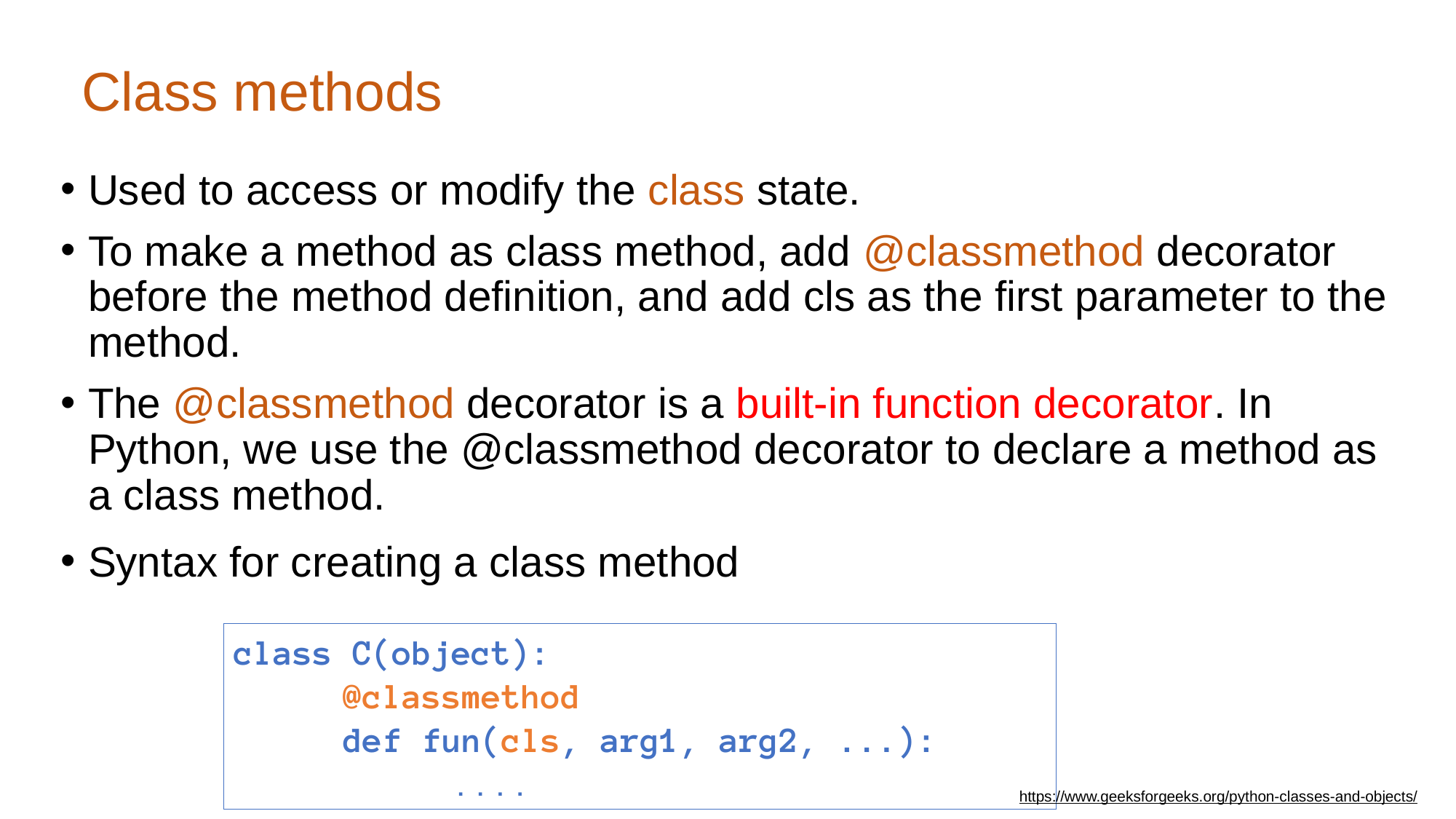

# Class methods
Used to access or modify the class state.
To make a method as class method, add @classmethod decorator before the method definition, and add cls as the first parameter to the method.
The @classmethod decorator is a built-in function decorator. In Python, we use the @classmethod decorator to declare a method as a class method.
Syntax for creating a class method
class C(object):
	@classmethod
	def fun(cls, arg1, arg2, ...):
		....
https://www.geeksforgeeks.org/python-classes-and-objects/